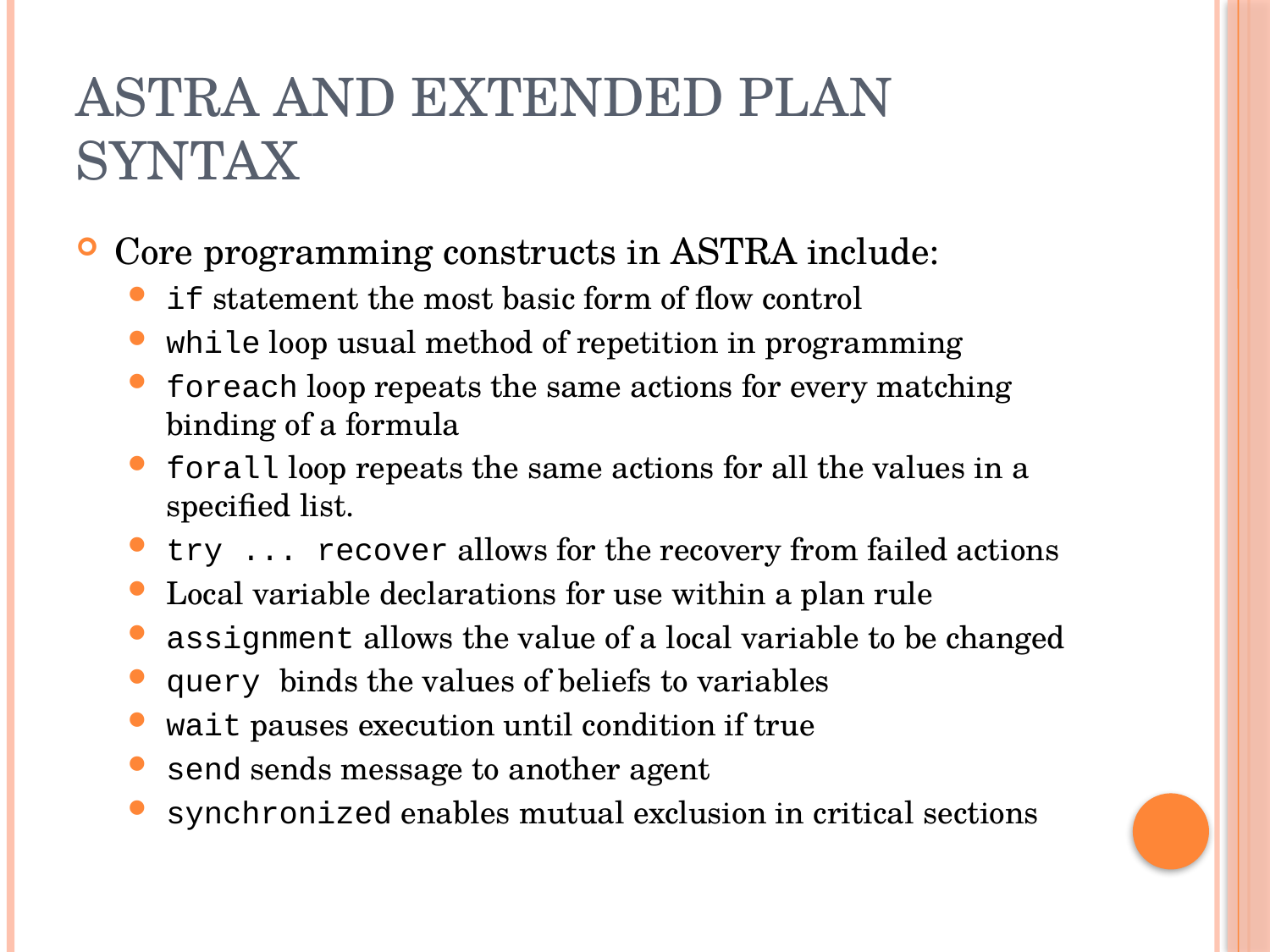

# ASTRA and Extended Plan Syntax
Core programming constructs in ASTRA include:
if statement the most basic form of ﬂow control
while loop usual method of repetition in programming
foreach loop repeats the same actions for every matching binding of a formula
forall loop repeats the same actions for all the values in a specified list.
try ... recover allows for the recovery from failed actions
Local variable declarations for use within a plan rule
assignment allows the value of a local variable to be changed
query binds the values of beliefs to variables
wait pauses execution until condition if true
send sends message to another agent
synchronized enables mutual exclusion in critical sections